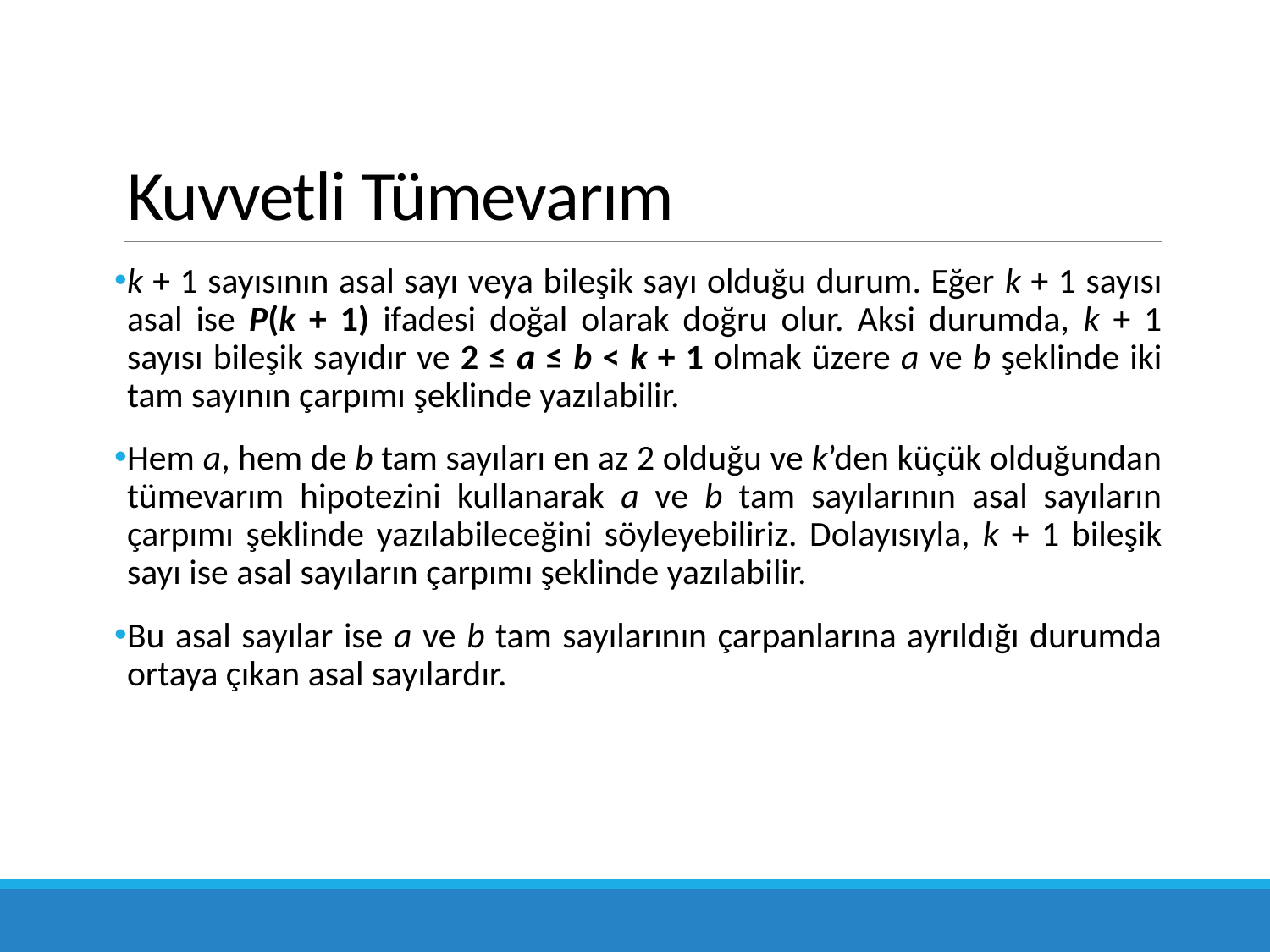

# Kuvvetli Tümevarım
k + 1 sayısının asal sayı veya bileşik sayı olduğu durum. Eğer k + 1 sayısı asal ise P(k + 1) ifadesi doğal olarak doğru olur. Aksi durumda, k + 1 sayısı bileşik sayıdır ve 2 ≤ a ≤ b < k + 1 olmak üzere a ve b şeklinde iki tam sayının çarpımı şeklinde yazılabilir.
Hem a, hem de b tam sayıları en az 2 olduğu ve k’den küçük olduğundan tümevarım hipotezini kullanarak a ve b tam sayılarının asal sayıların çarpımı şeklinde yazılabileceğini söyleyebiliriz. Dolayısıyla, k + 1 bileşik sayı ise asal sayıların çarpımı şeklinde yazılabilir.
Bu asal sayılar ise a ve b tam sayılarının çarpanlarına ayrıldığı durumda ortaya çıkan asal sayılardır.